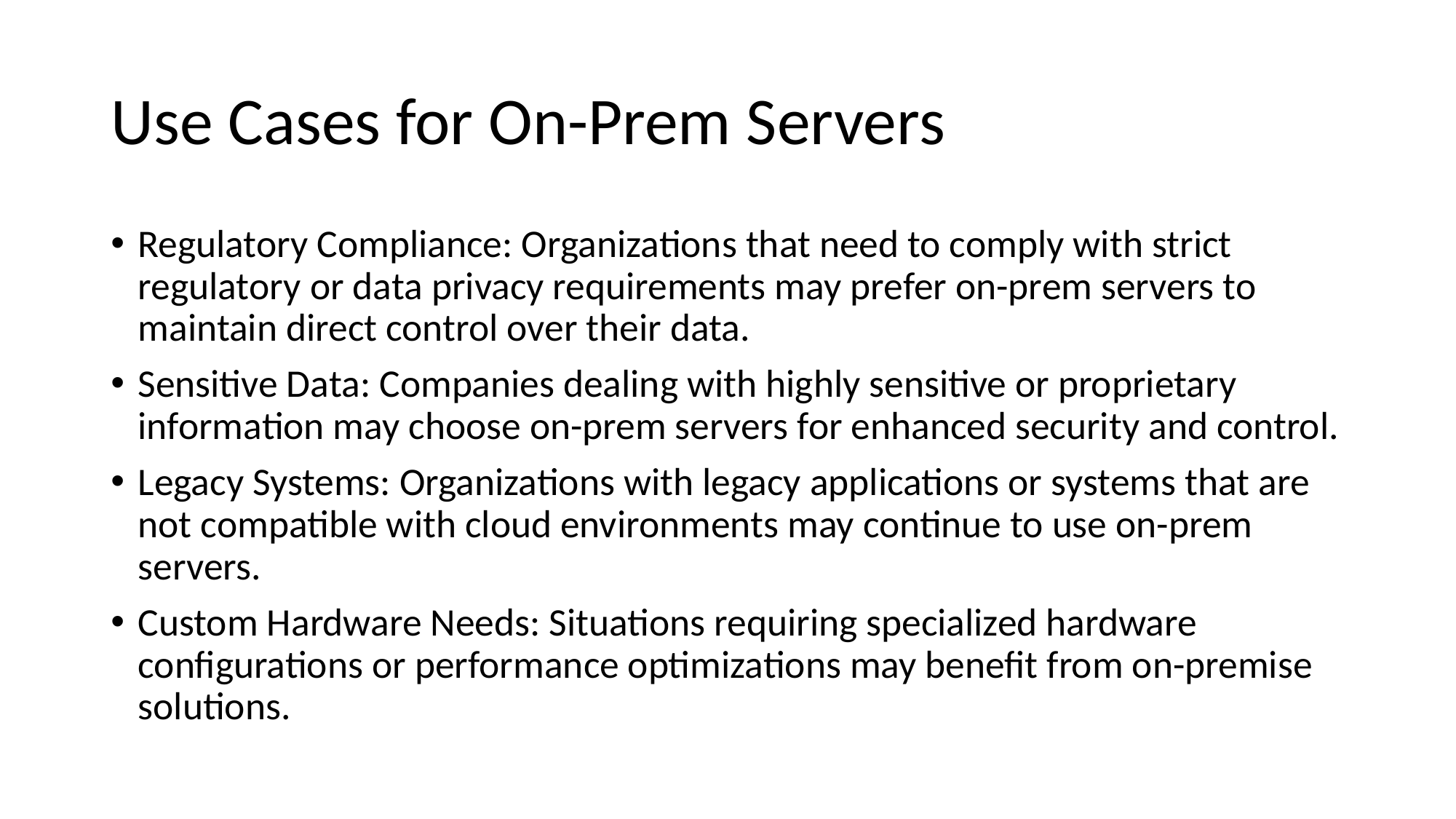

# Use Cases for On-Prem Servers
Regulatory Compliance: Organizations that need to comply with strict regulatory or data privacy requirements may prefer on-prem servers to maintain direct control over their data.
Sensitive Data: Companies dealing with highly sensitive or proprietary information may choose on-prem servers for enhanced security and control.
Legacy Systems: Organizations with legacy applications or systems that are not compatible with cloud environments may continue to use on-prem servers.
Custom Hardware Needs: Situations requiring specialized hardware configurations or performance optimizations may benefit from on-premise solutions.